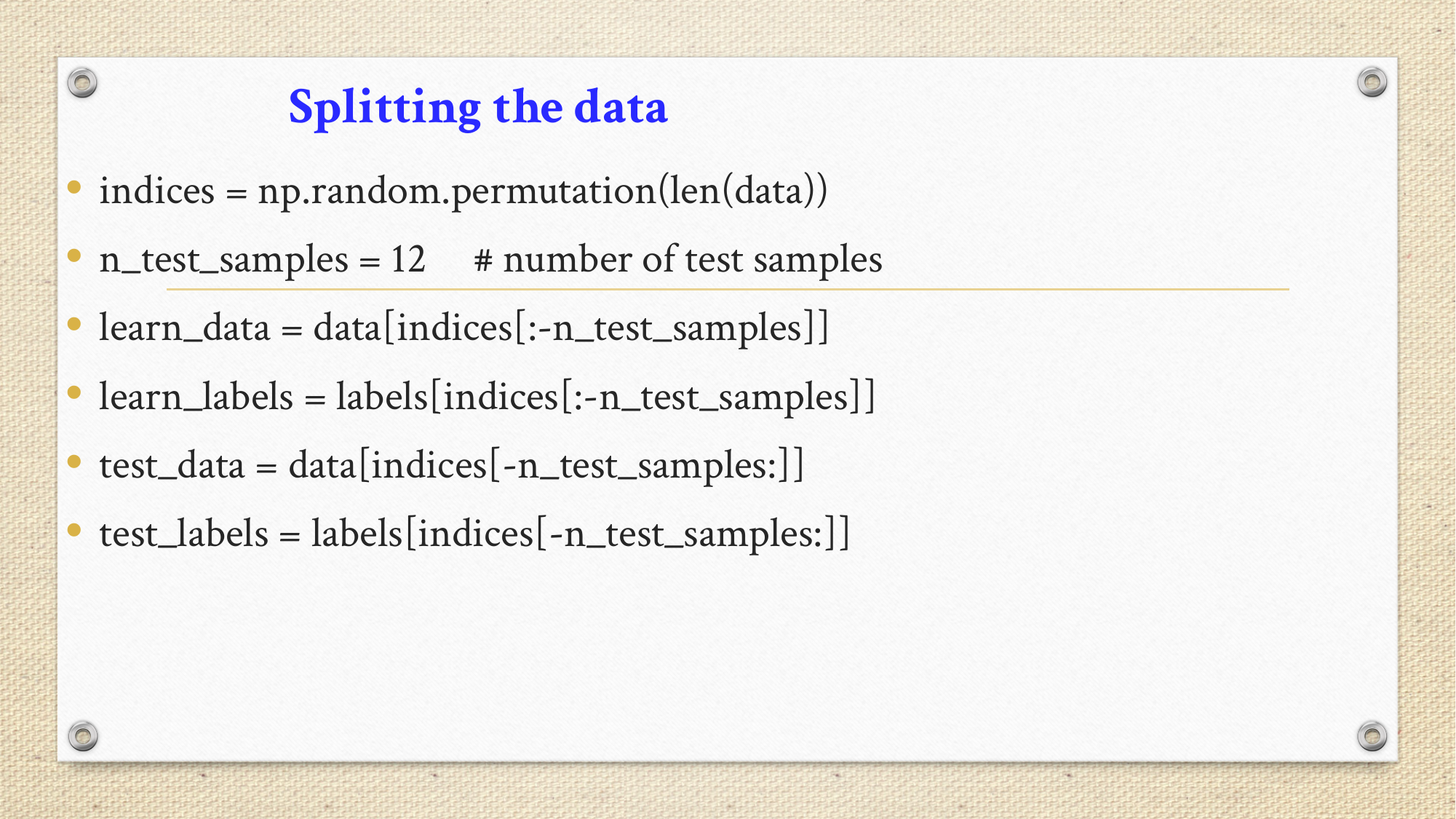

# Splitting the data
indices = np.random.permutation(len(data))
n_test_samples = 12     # number of test samples
learn_data = data[indices[:-n_test_samples]]
learn_labels = labels[indices[:-n_test_samples]]
test_data = data[indices[-n_test_samples:]]
test_labels = labels[indices[-n_test_samples:]]